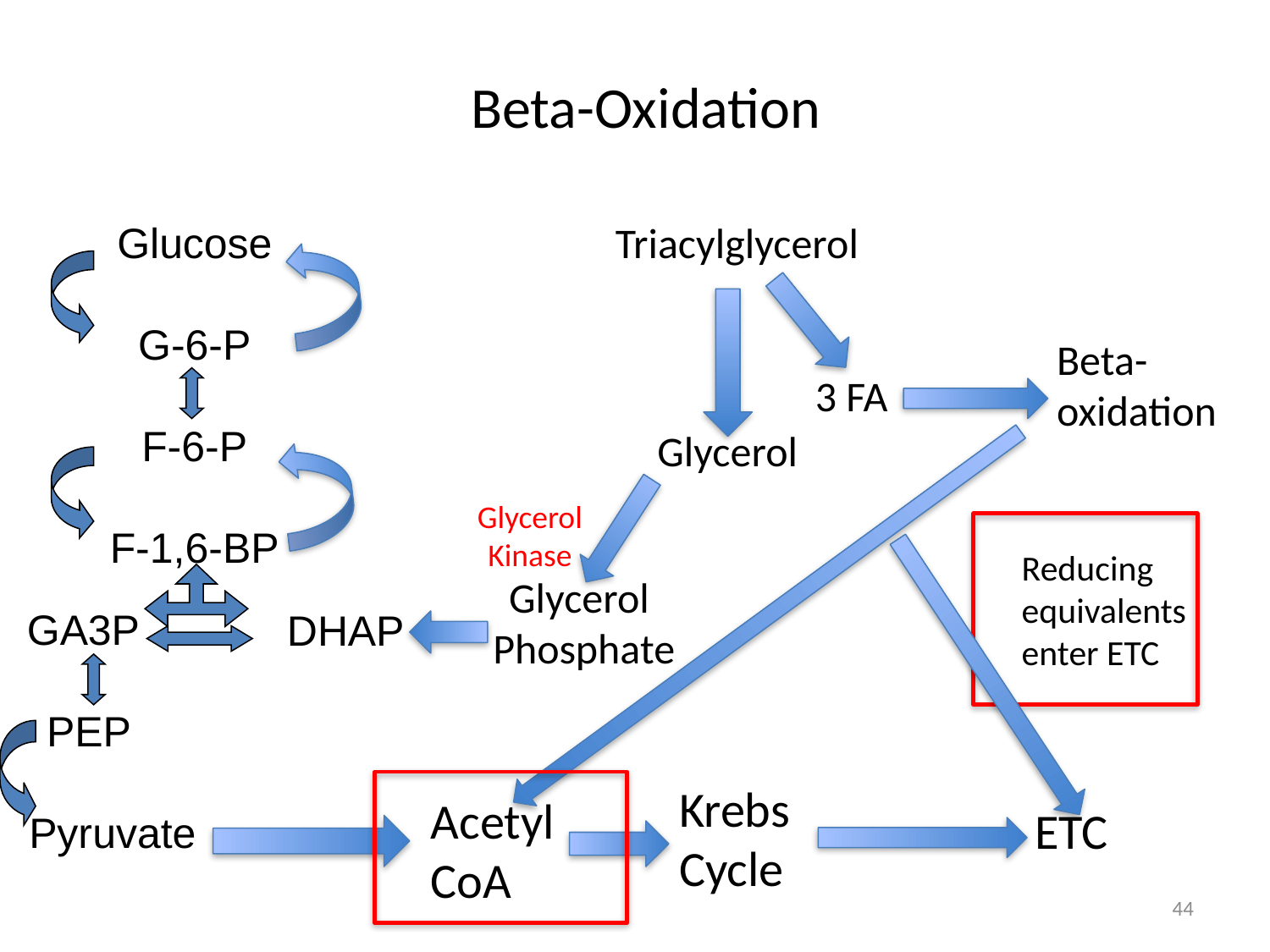

# Beta-Oxidation
Triacylglycerol
Glucose

G-6-P

F-6-P

F-1,6-BP

Beta-oxidation
3 FA

Glycerol

Glycerol Kinase

Reducing equivalents
enter ETC

Glycerol
 Phosphate

GA3P

PEP

    Pyruvate
DHAP

Krebs Cycle
Acetyl CoA
ETC

44